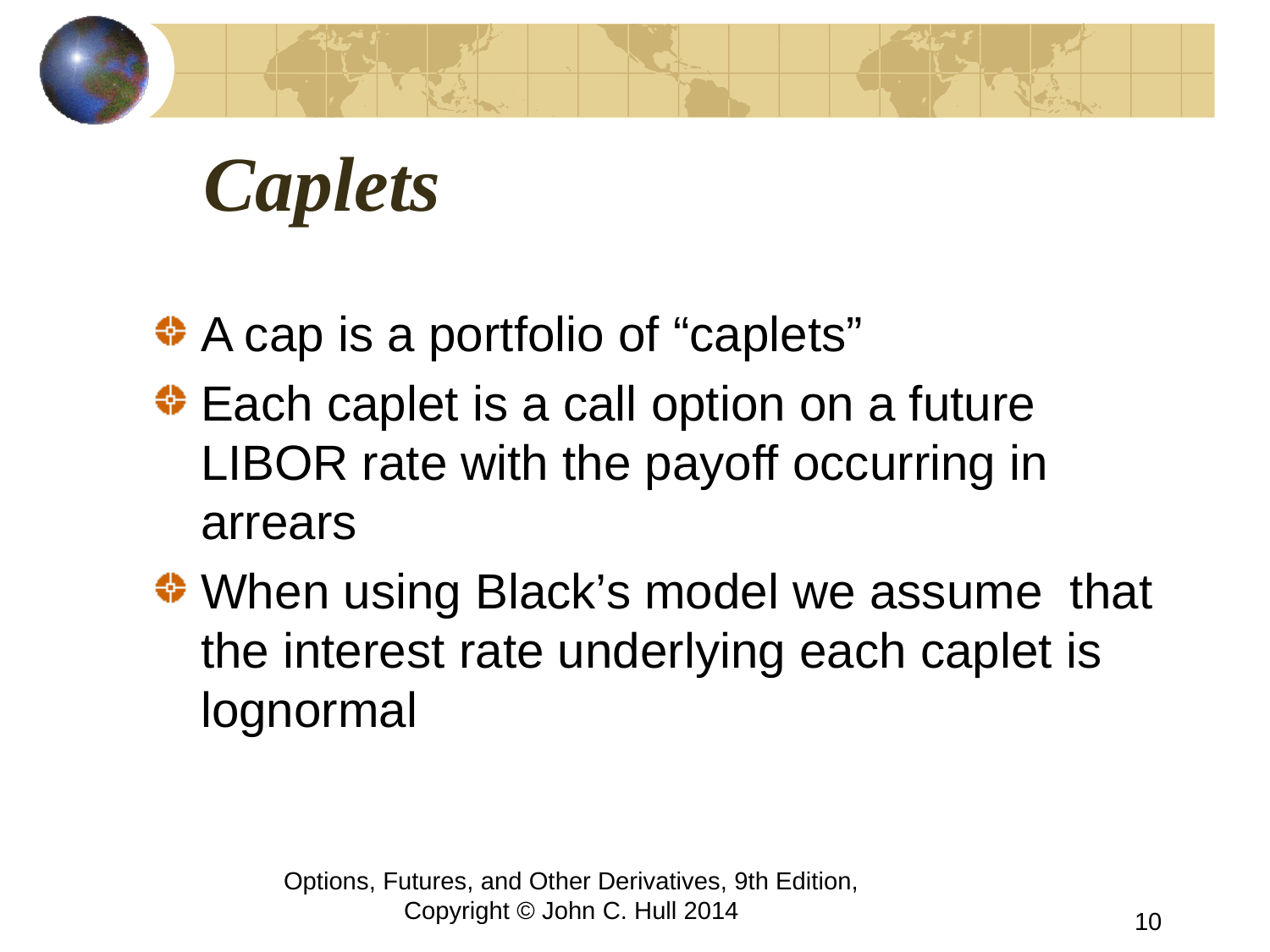

# Caplets
A cap is a portfolio of “caplets”
Each caplet is a call option on a future LIBOR rate with the payoff occurring in arrears
When using Black’s model we assume  that the interest rate underlying each caplet is lognormal
Options, Futures, and Other Derivatives, 9th Edition, Copyright © John C. Hull 2014
10